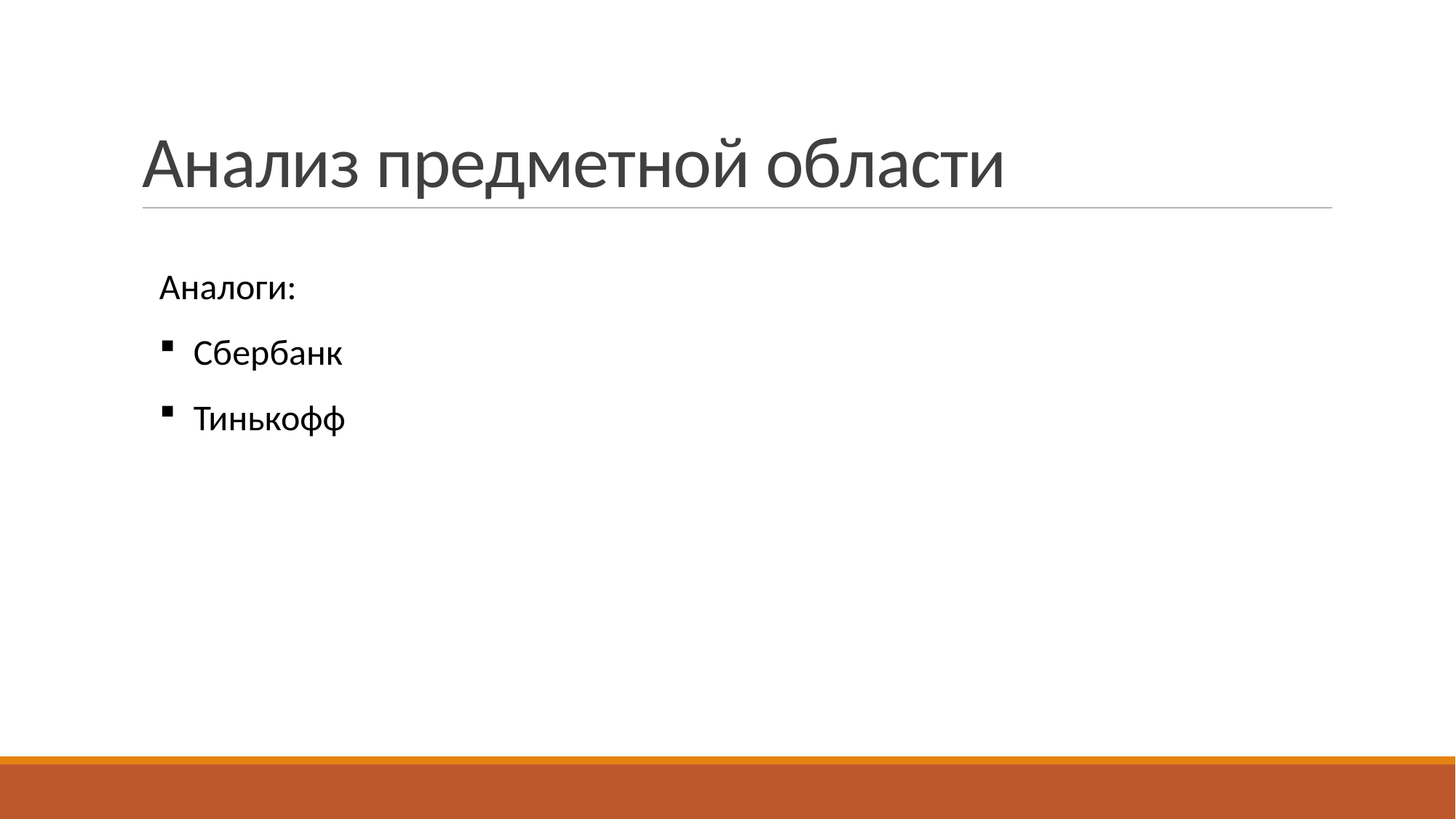

# Анализ предметной области
Аналоги:
Сбербанк
Тинькофф